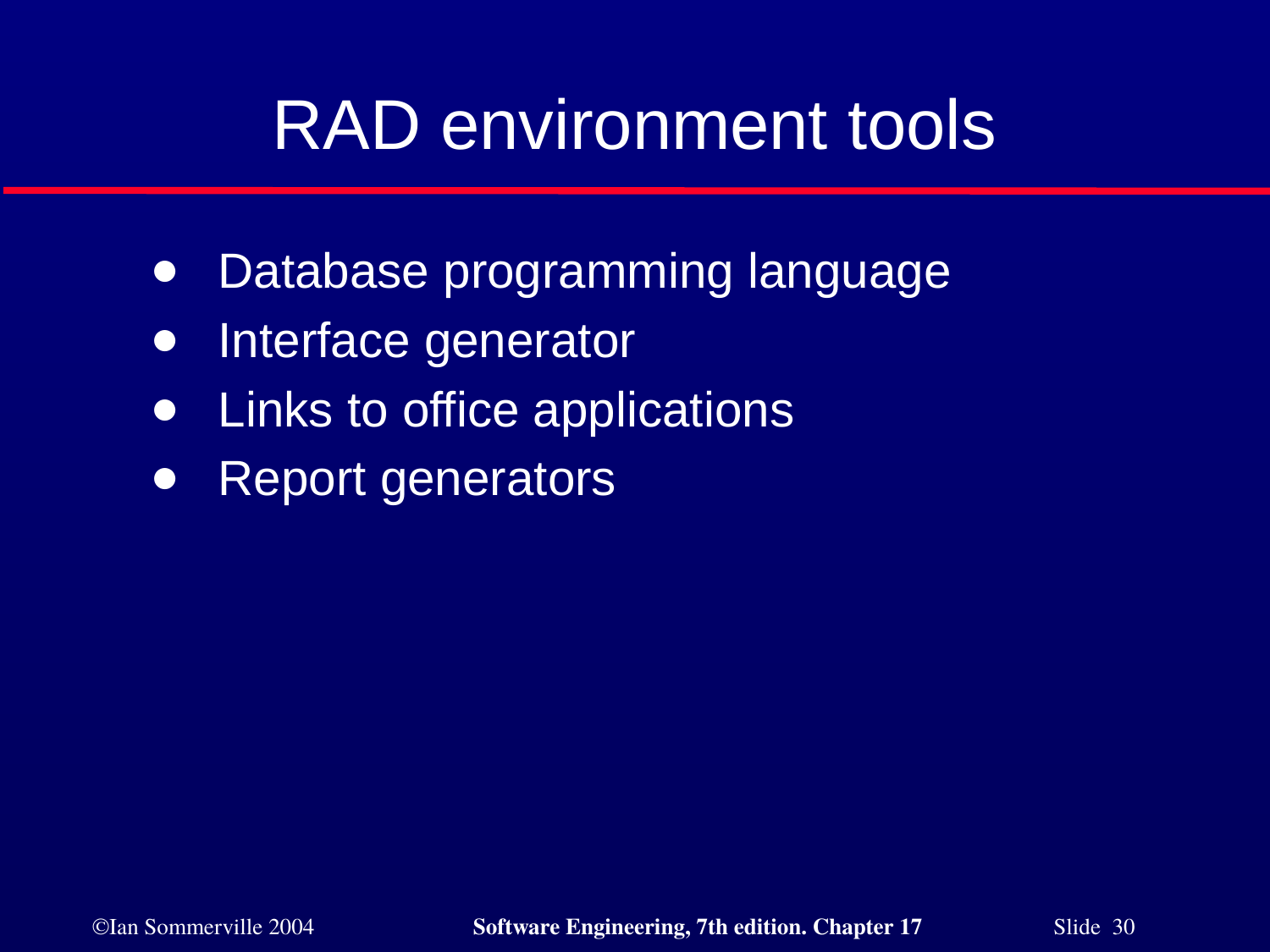

# RAD environment tools
Database programming language
Interface generator
Links to office applications
Report generators